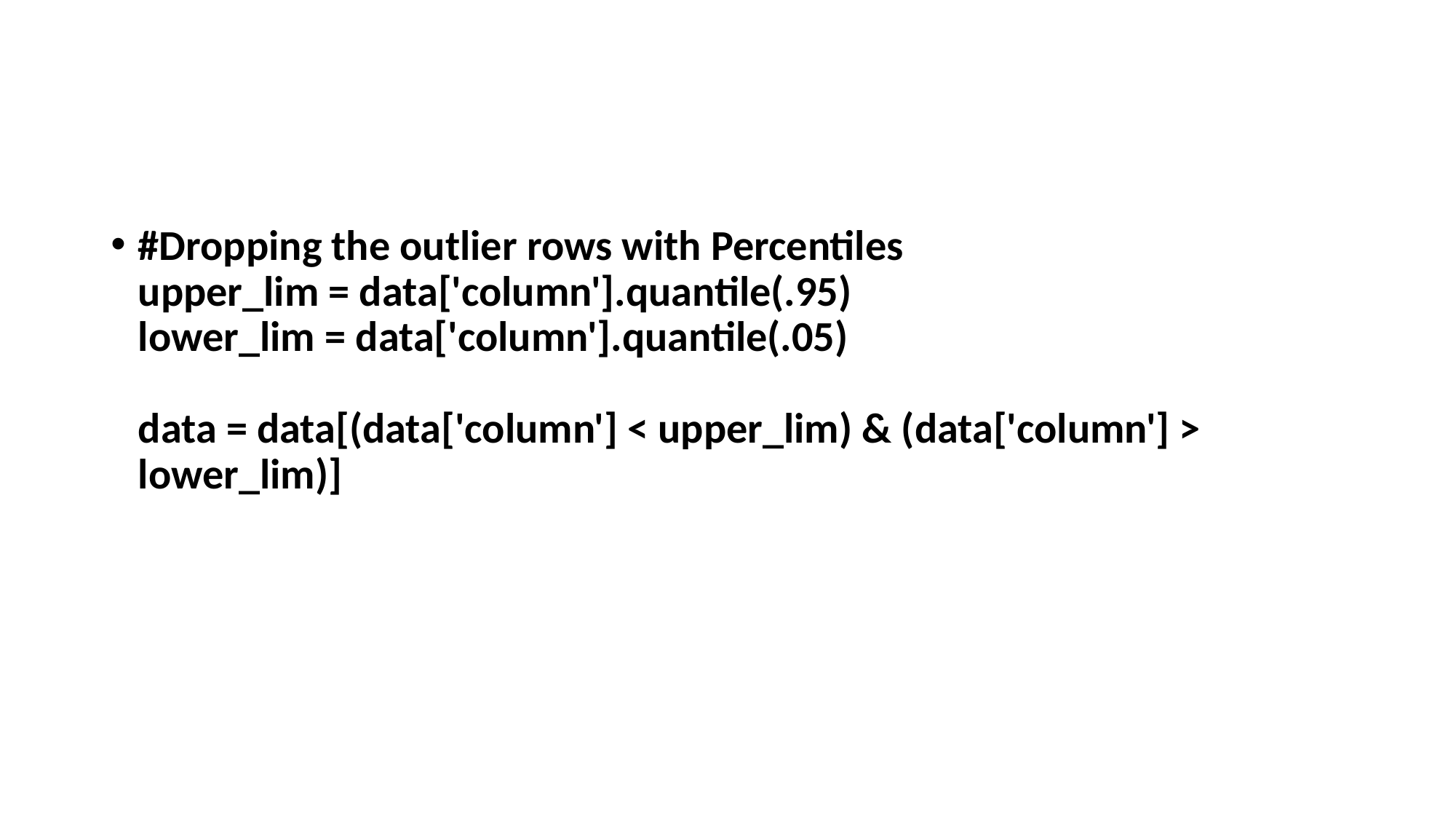

#
#Dropping the outlier rows with Percentiles
upper_lim = data['column'].quantile(.95)
lower_lim = data['column'].quantile(.05)
data = data[(data['column'] < upper_lim) & (data['column'] > lower_lim)]